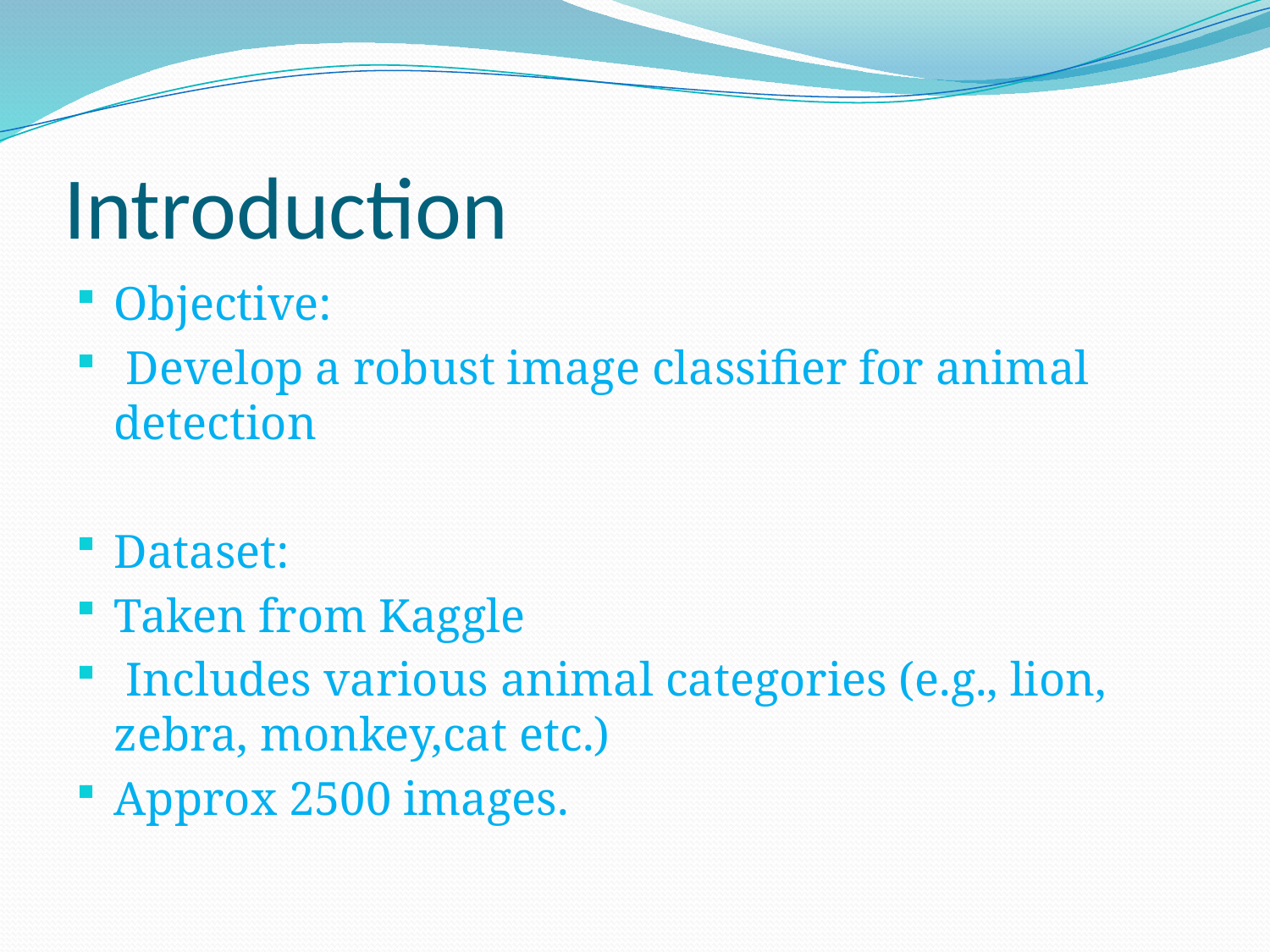

# Introduction
Objective:
 Develop a robust image classifier for animal detection

Dataset:
Taken from Kaggle
 Includes various animal categories (e.g., lion, zebra, monkey,cat etc.)
Approx 2500 images.